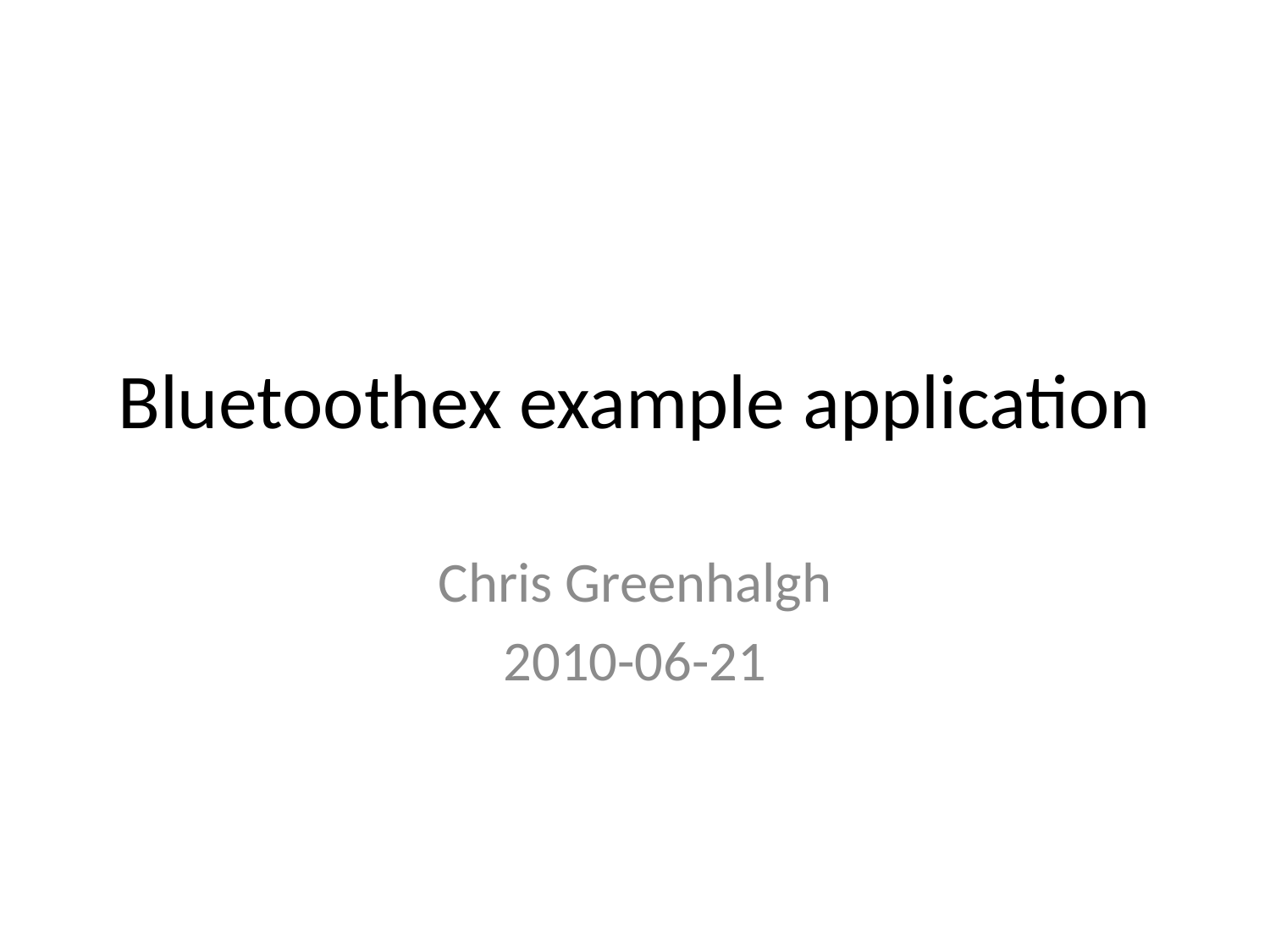

# Bluetoothex example application
Chris Greenhalgh
2010-06-21